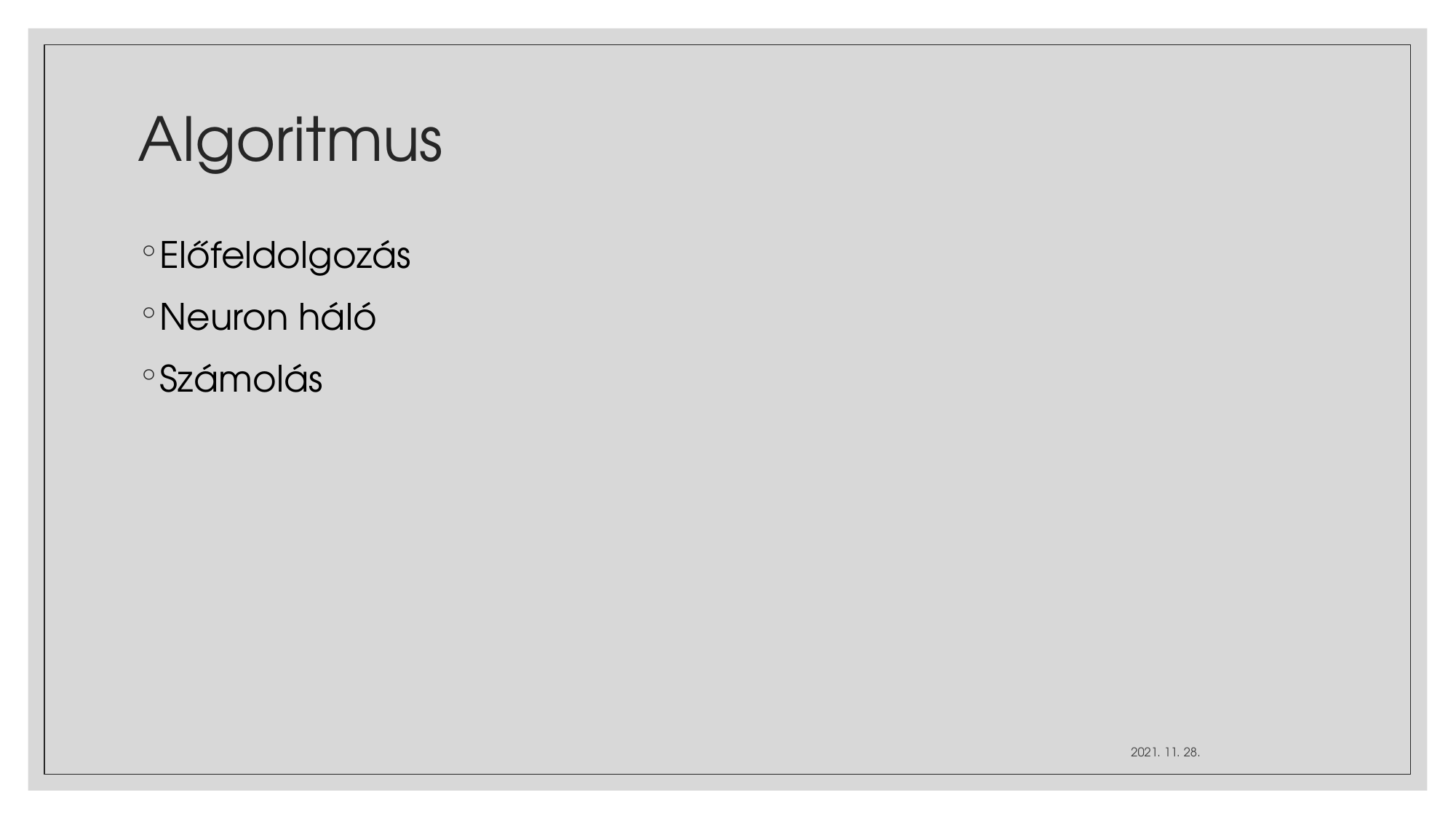

# Algoritmus
Előfeldolgozás
Neuron háló
Számolás

2021. 11. 28.